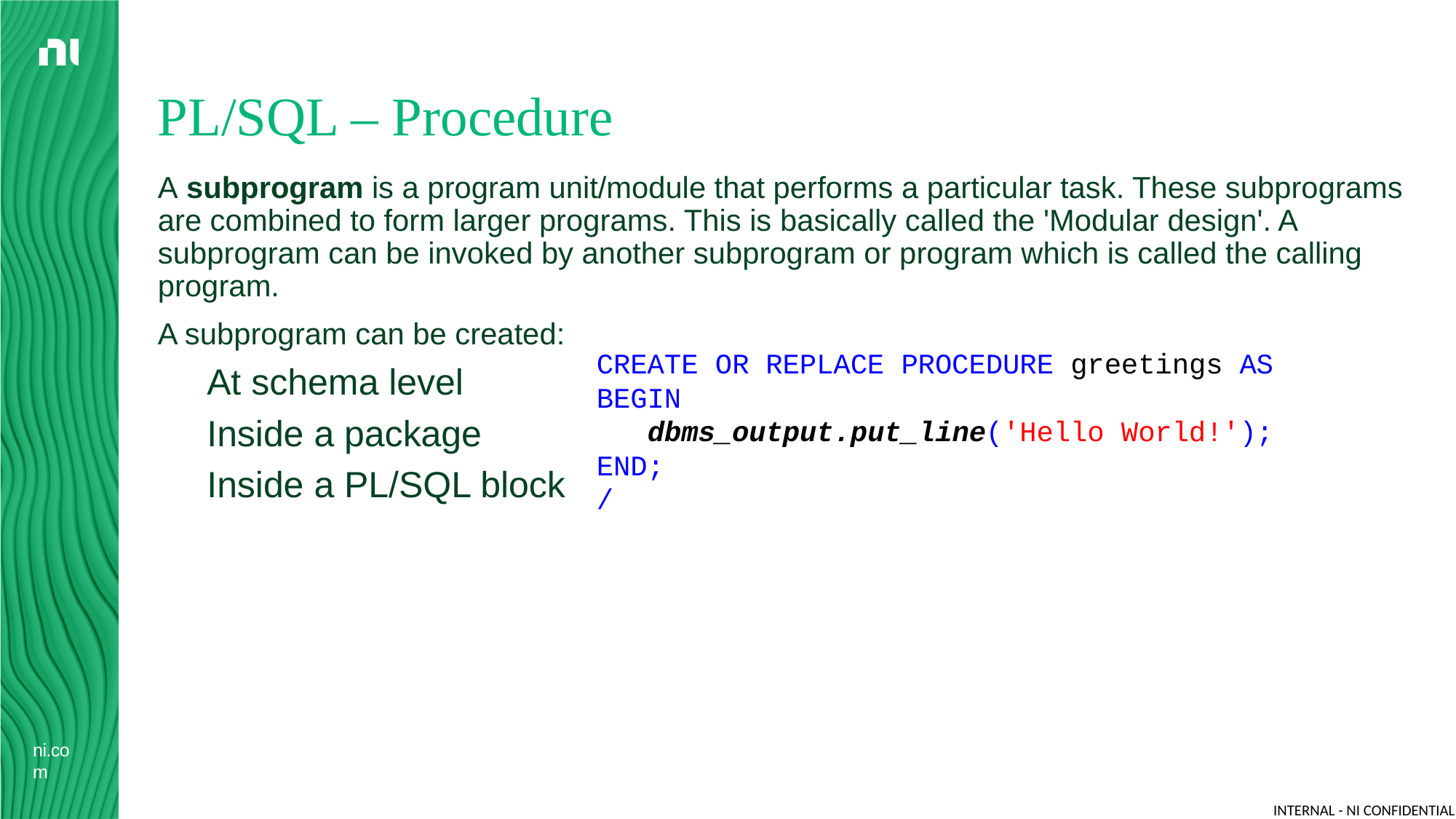

# PL/SQL – Procedure
A subprogram is a program unit/module that performs a particular task. These subprograms are combined to form larger programs. This is basically called the 'Modular design'. A subprogram can be invoked by another subprogram or program which is called the calling program.
A subprogram can be created:
At schema level
Inside a package
Inside a PL/SQL block
CREATE OR REPLACE PROCEDURE greetings AS
BEGIN
   dbms_output.put_line('Hello World!');
END;
/